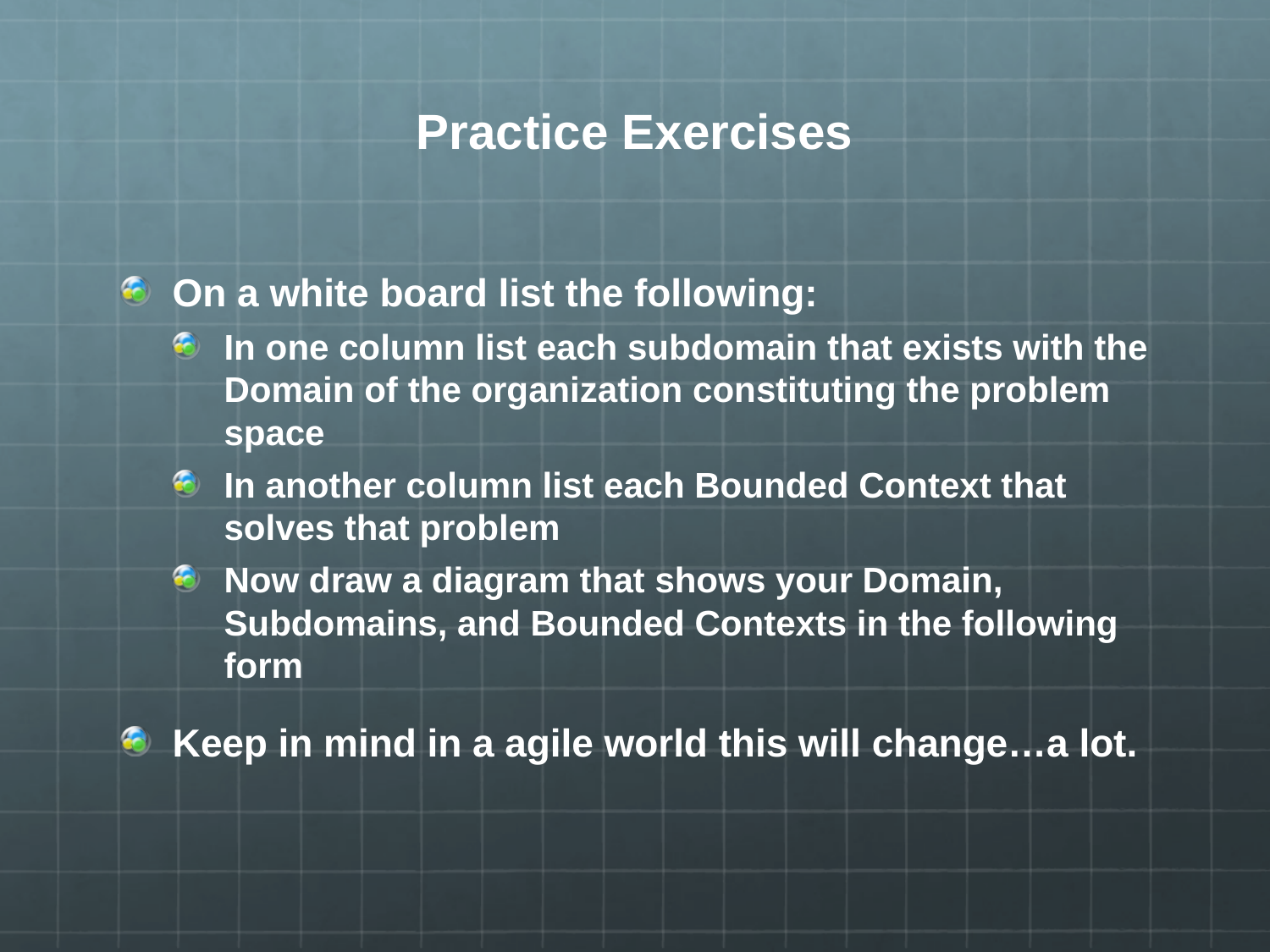

# Practice Exercises
On a white board list the following:
In one column list each subdomain that exists with the Domain of the organization constituting the problem space
In another column list each Bounded Context that solves that problem
Now draw a diagram that shows your Domain, Subdomains, and Bounded Contexts in the following form
Keep in mind in a agile world this will change…a lot.